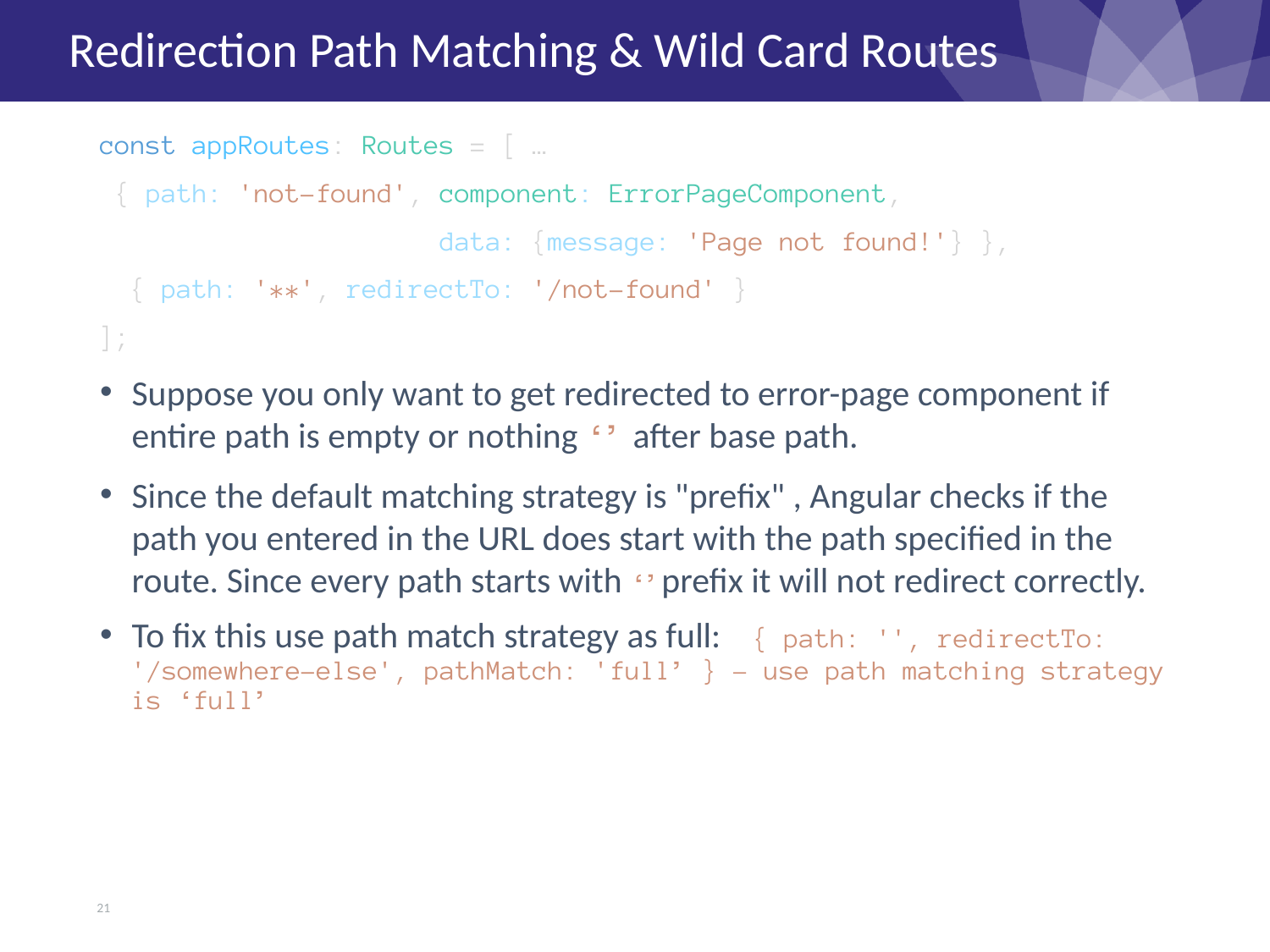

# Redirection Path Matching & Wild Card Routes
const appRoutes: Routes = [ …
 { path: 'not-found', component: ErrorPageComponent,
                      data: {message: 'Page not found!'} },
  { path: '**', redirectTo: '/not-found' }
];
Suppose you only want to get redirected to error-page component if entire path is empty or nothing ‘’ after base path.
Since the default matching strategy is "prefix" , Angular checks if the path you entered in the URL does start with the path specified in the route. Since every path starts with ‘’prefix it will not redirect correctly.
To fix this use path match strategy as full:    { path: '', redirectTo: '/somewhere-else', pathMatch: 'full’ } – use path matching strategy is ‘full’